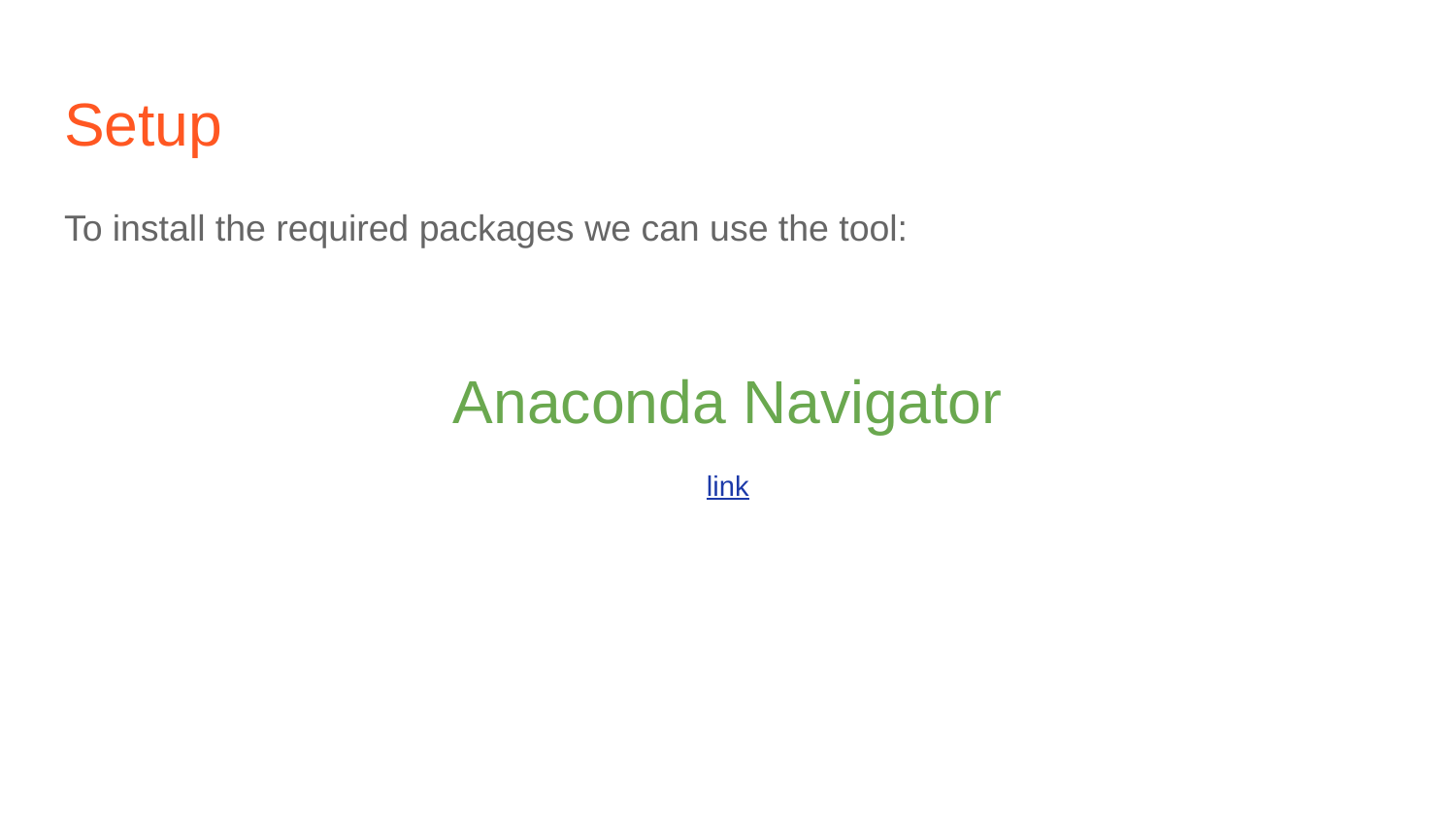

# Setup
To install the required packages we can use the tool:

Anaconda Navigator
link